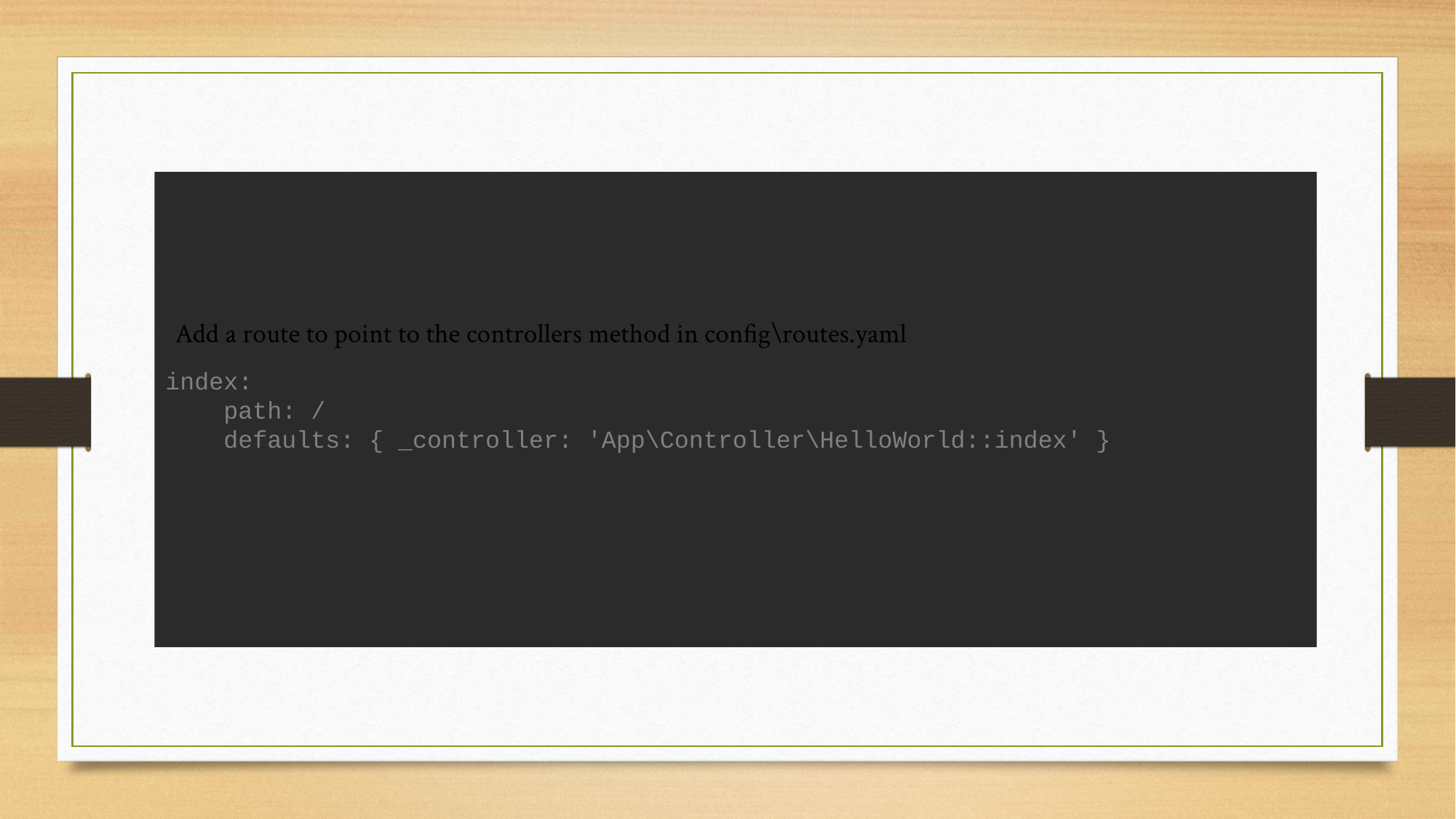

# Hello Worl cont.
Add a route to point to the controllers method in config\routes.yaml
index:
    path: /
    defaults: { _controller: 'App\Controller\HelloWorld::index' }